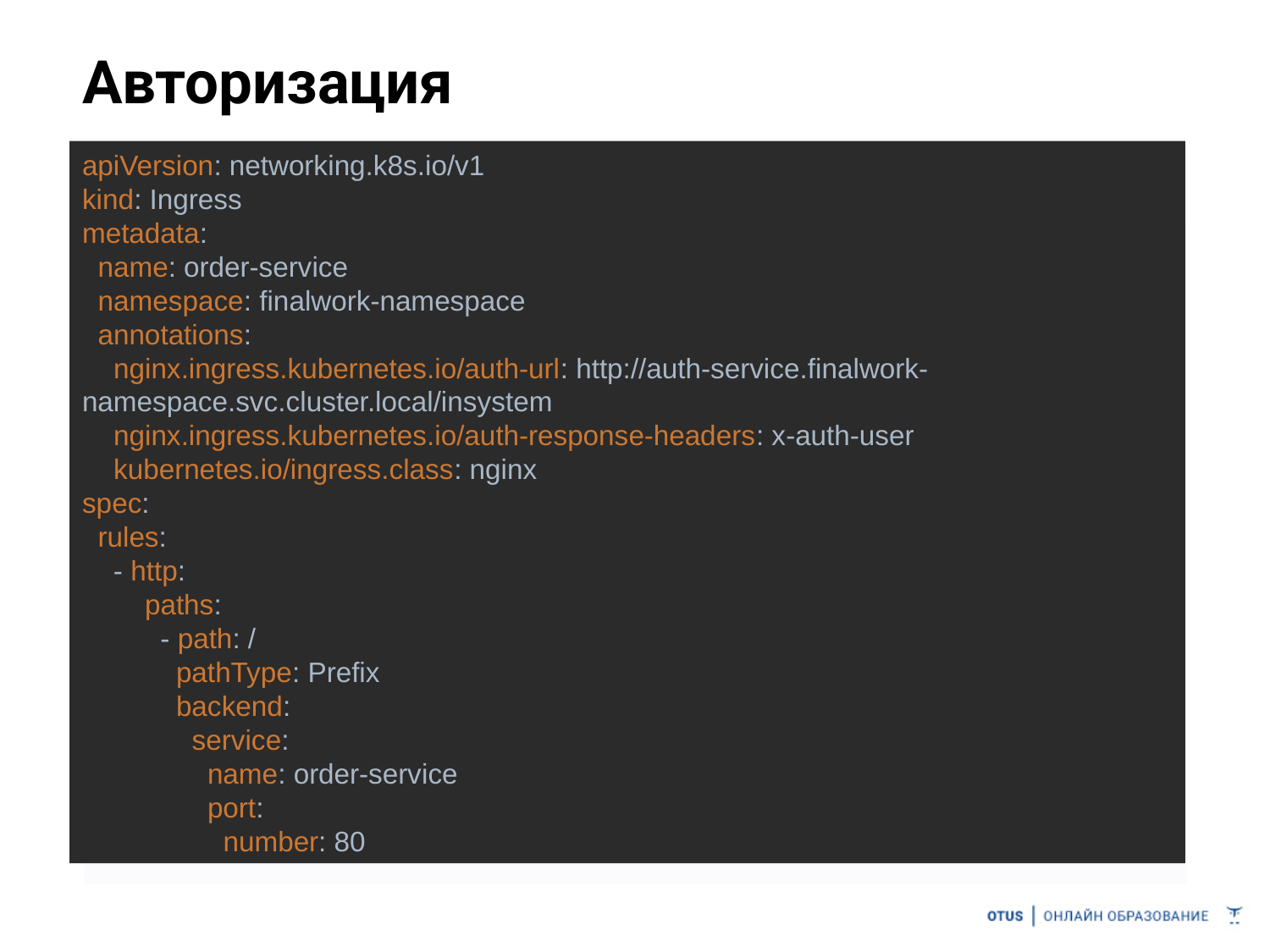

# Авторизация
apiVersion: networking.k8s.io/v1
kind: Ingress
metadata:
  name: order-service
  namespace: finalwork-namespace
  annotations:
    nginx.ingress.kubernetes.io/auth-url: http://auth-service.finalwork-namespace.svc.cluster.local/insystem
    nginx.ingress.kubernetes.io/auth-response-headers: x-auth-user
    kubernetes.io/ingress.class: nginx
spec:
  rules:
    - http:
        paths:
          - path: /
            pathType: Prefix
            backend:
              service:
                name: order-service
                port:
                  number: 80